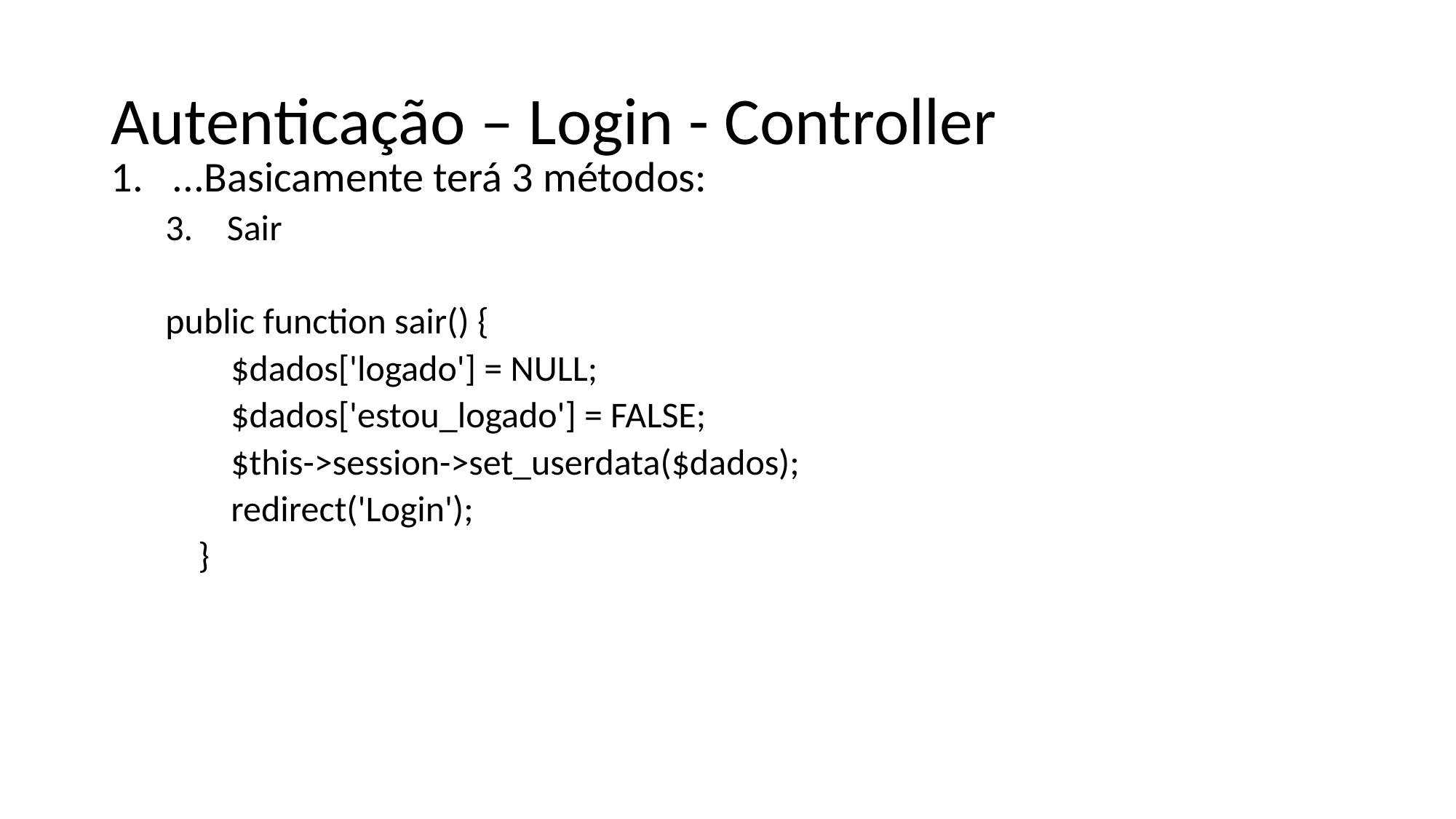

# Autenticação – Login - Controller
...Basicamente terá 3 métodos:
Sair

public function sair() {
        $dados['logado'] = NULL;
        $dados['estou_logado'] = FALSE;
        $this->session->set_userdata($dados);
        redirect('Login');
    }